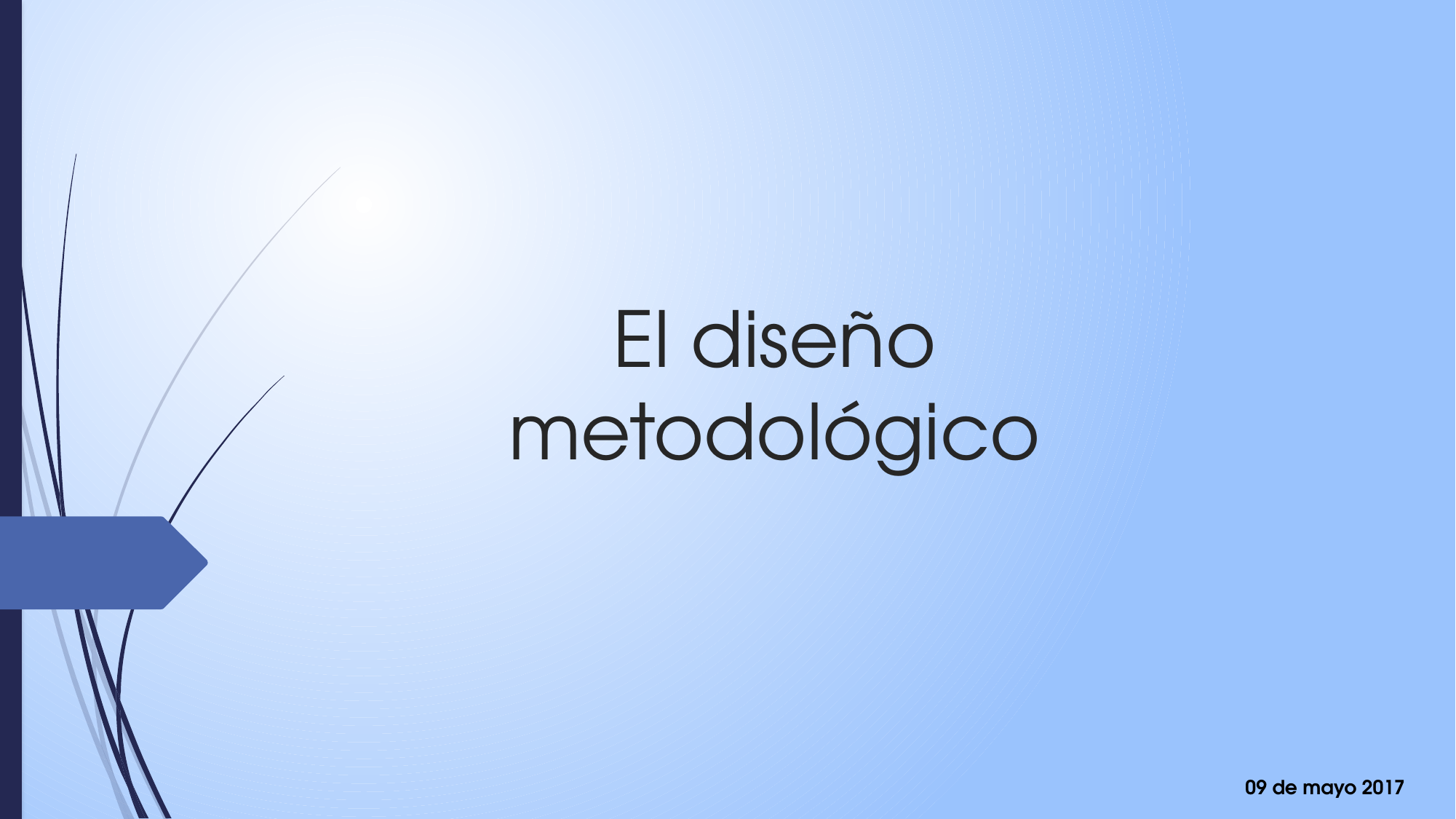

# El diseño metodológico
09 de mayo 2017